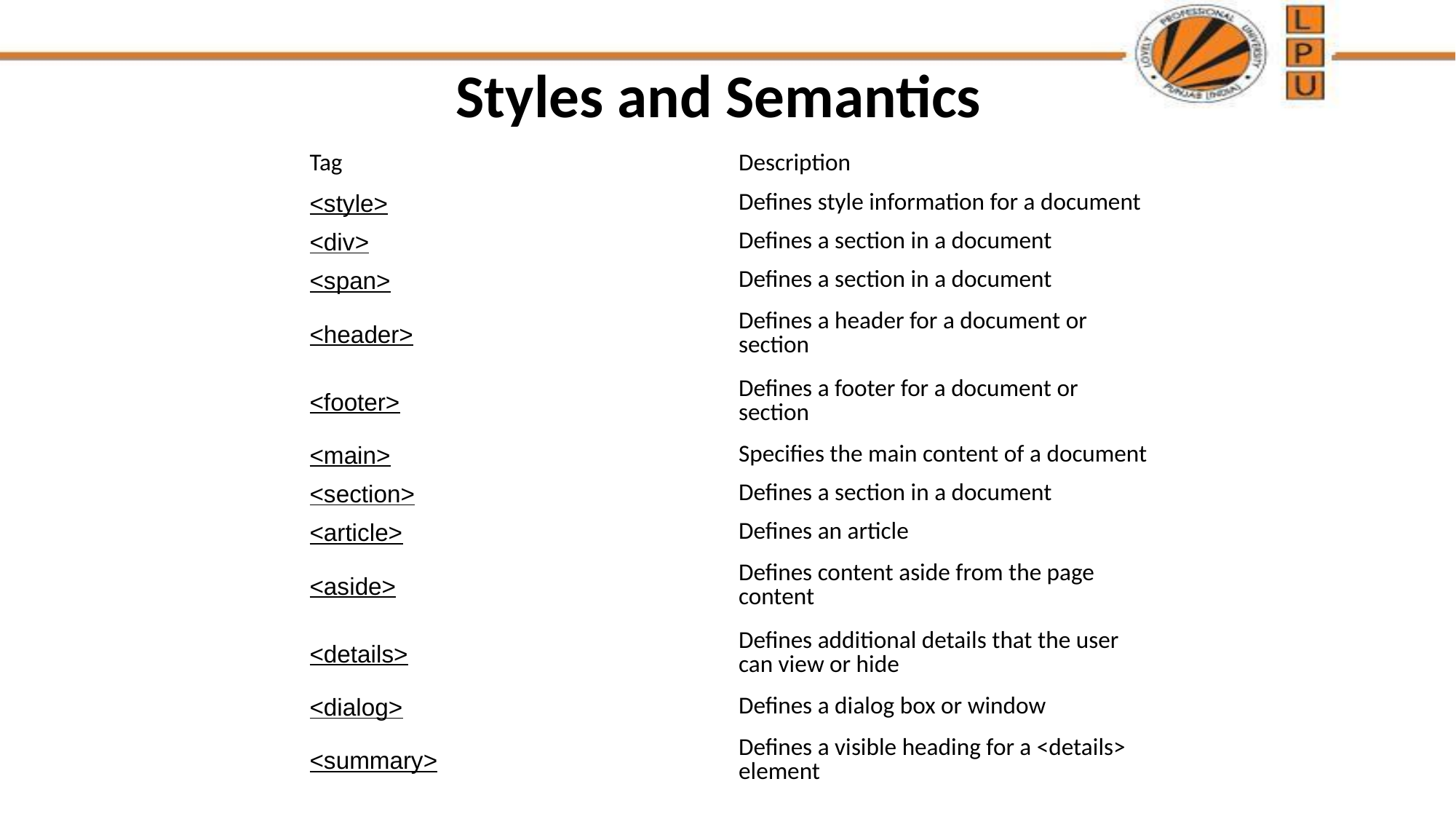

# Styles and Semantics
| Tag | Description |
| --- | --- |
| <style> | Defines style information for a document |
| <div> | Defines a section in a document |
| <span> | Defines a section in a document |
| <header> | Defines a header for a document or section |
| <footer> | Defines a footer for a document or section |
| <main> | Specifies the main content of a document |
| <section> | Defines a section in a document |
| <article> | Defines an article |
| <aside> | Defines content aside from the page content |
| <details> | Defines additional details that the user can view or hide |
| <dialog> | Defines a dialog box or window |
| <summary> | Defines a visible heading for a <details> element |